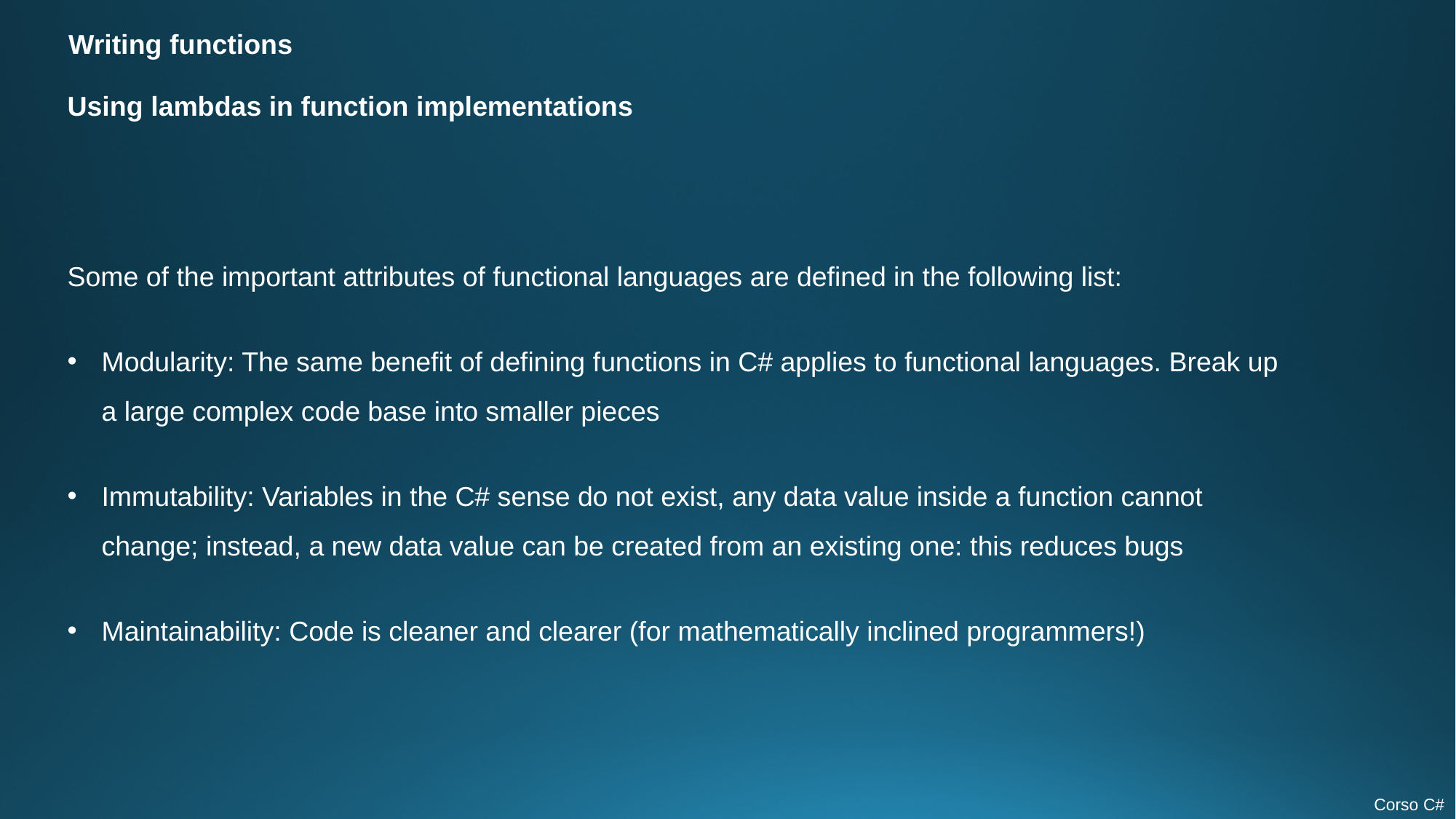

Writing functions
Using lambdas in function implementations
Some of the important attributes of functional languages are defined in the following list:
Modularity: The same benefit of defining functions in C# applies to functional languages. Break up a large complex code base into smaller pieces
Immutability: Variables in the C# sense do not exist, any data value inside a function cannot change; instead, a new data value can be created from an existing one: this reduces bugs
Maintainability: Code is cleaner and clearer (for mathematically inclined programmers!)
Corso C#